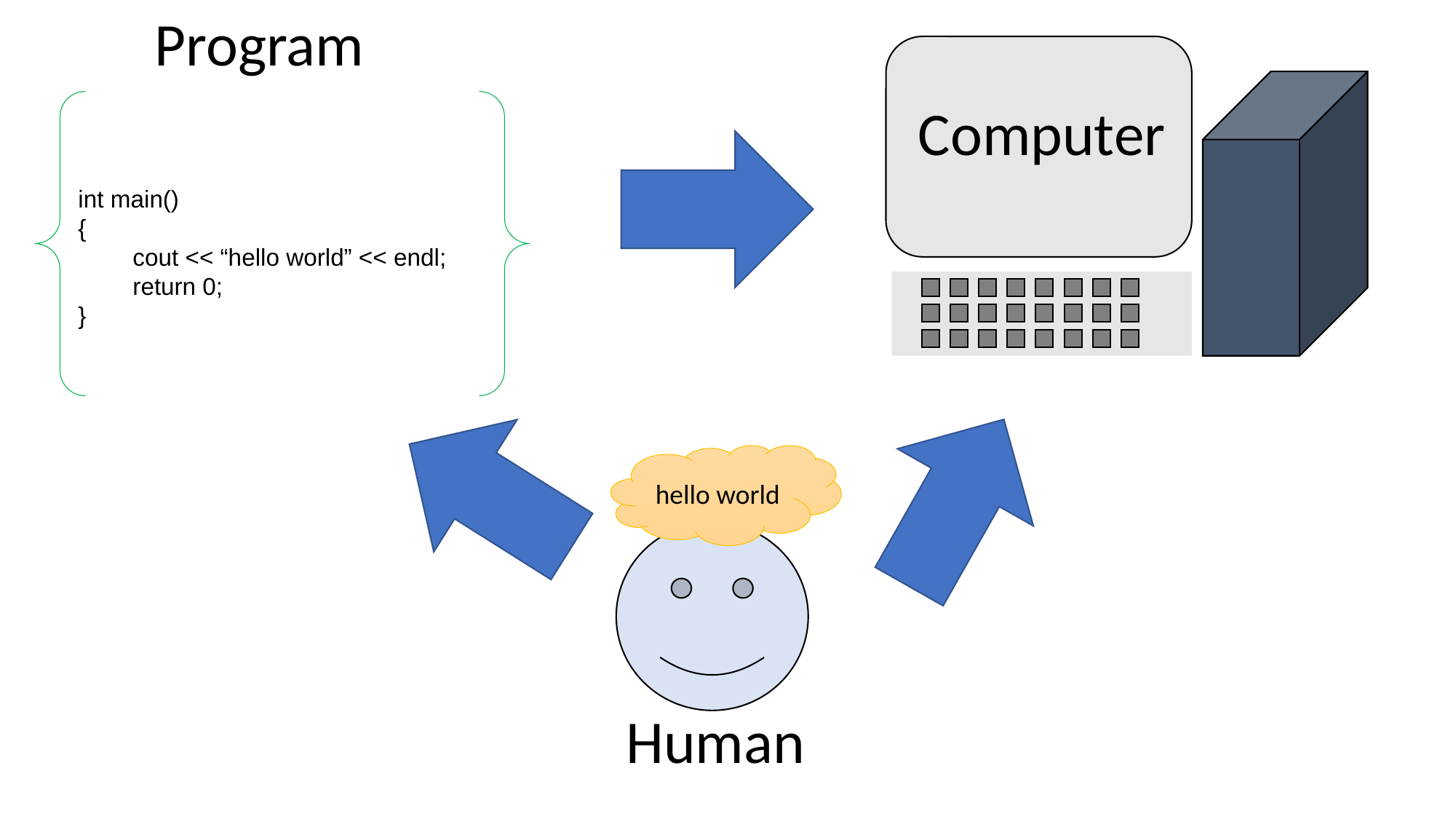

Program

Computer
int main()
{
cout << “hello world” << endl;
return 0;
}

hello world

Human